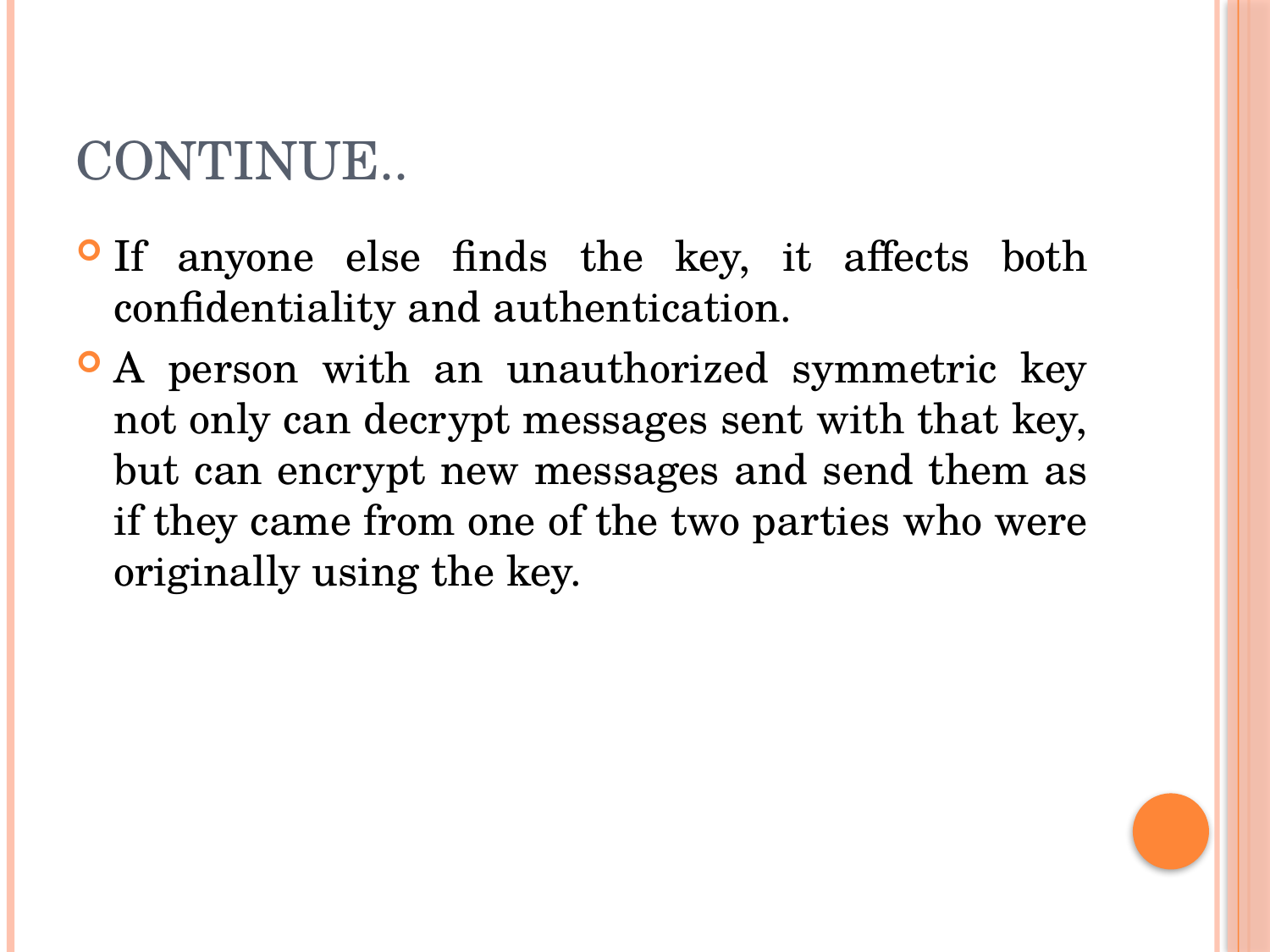

# Continue..
If anyone else finds the key, it affects both confidentiality and authentication.
A person with an unauthorized symmetric key not only can decrypt messages sent with that key, but can encrypt new messages and send them as if they came from one of the two parties who were originally using the key.